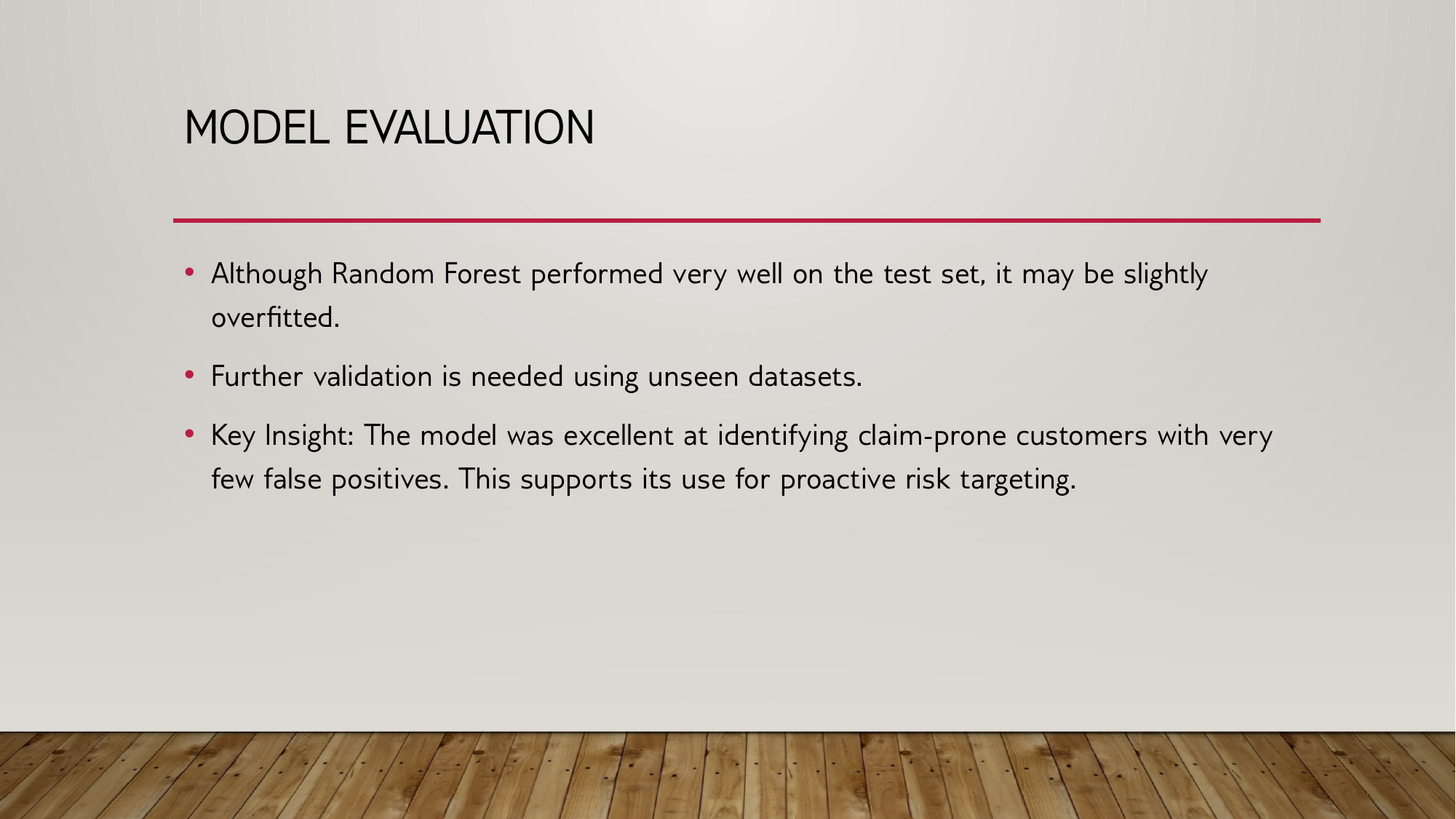

# MODEL EVALUATION
Although Random Forest performed very well on the test set, it may be slightly overfitted.
Further validation is needed using unseen datasets.
Key Insight: The model was excellent at identifying claim-prone customers with very few false positives. This supports its use for proactive risk targeting.